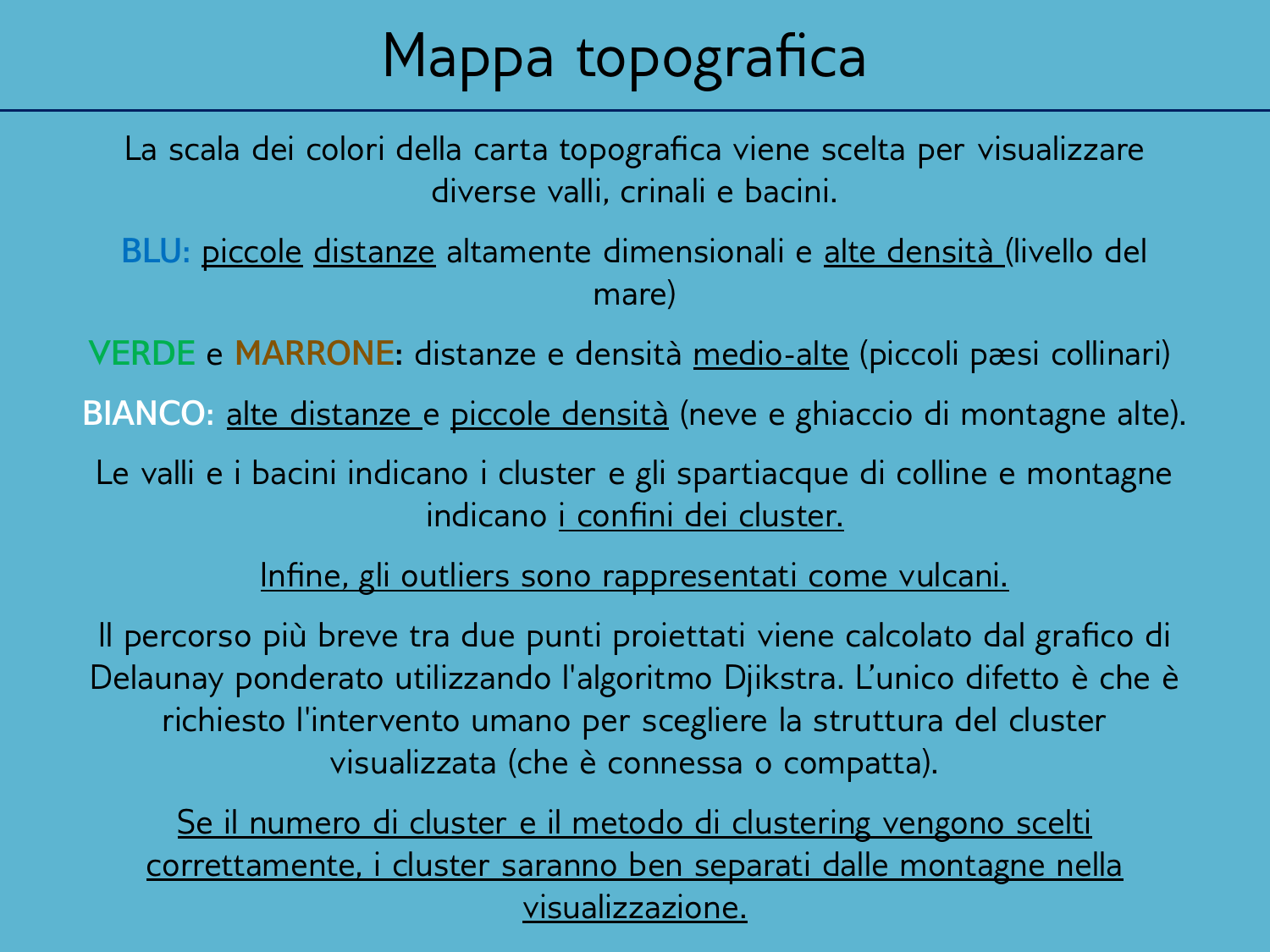

Mappa topografica
La scala dei colori della carta topografica viene scelta per visualizzare diverse valli, crinali e bacini.
BLU: piccole distanze altamente dimensionali e alte densità (livello del mare)
VERDE e MARRONE: distanze e densità medio-alte (piccoli paesi collinari)
BIANCO: alte distanze e piccole densità (neve e ghiaccio di montagne alte).
Le valli e i bacini indicano i cluster e gli spartiacque di colline e montagne indicano i confini dei cluster.
Infine, gli outliers sono rappresentati come vulcani.
Il percorso più breve tra due punti proiettati viene calcolato dal grafico di Delaunay ponderato utilizzando l'algoritmo Djikstra. L’unico difetto è che è richiesto l'intervento umano per scegliere la struttura del cluster visualizzata (che è connessa o compatta).
Se il numero di cluster e il metodo di clustering vengono scelti correttamente, i cluster saranno ben separati dalle montagne nella visualizzazione.